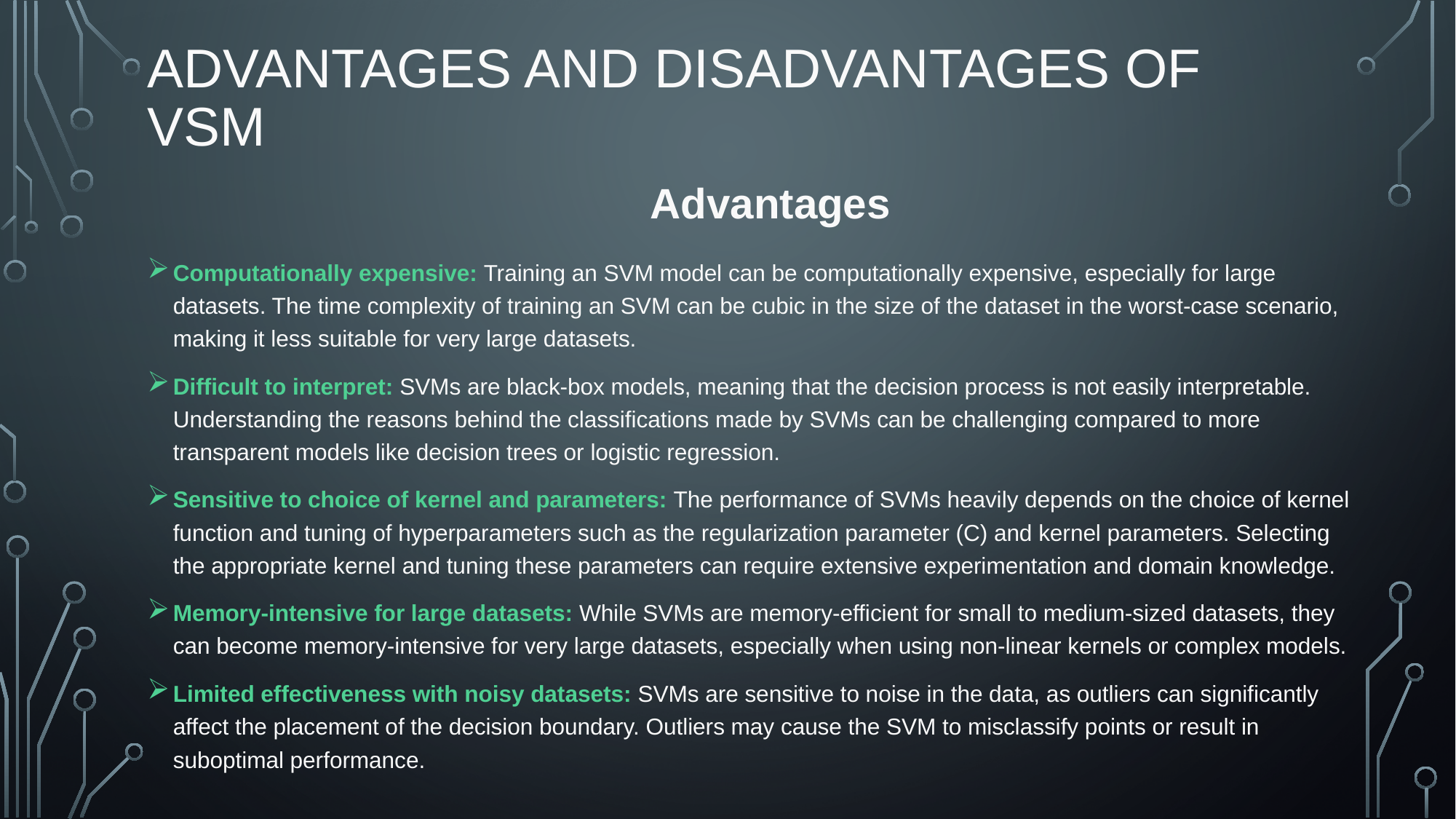

# Advantages and disadvantages of vsm
Advantages
Computationally expensive: Training an SVM model can be computationally expensive, especially for large datasets. The time complexity of training an SVM can be cubic in the size of the dataset in the worst-case scenario, making it less suitable for very large datasets.
Difficult to interpret: SVMs are black-box models, meaning that the decision process is not easily interpretable. Understanding the reasons behind the classifications made by SVMs can be challenging compared to more transparent models like decision trees or logistic regression.
Sensitive to choice of kernel and parameters: The performance of SVMs heavily depends on the choice of kernel function and tuning of hyperparameters such as the regularization parameter (C) and kernel parameters. Selecting the appropriate kernel and tuning these parameters can require extensive experimentation and domain knowledge.
Memory-intensive for large datasets: While SVMs are memory-efficient for small to medium-sized datasets, they can become memory-intensive for very large datasets, especially when using non-linear kernels or complex models.
Limited effectiveness with noisy datasets: SVMs are sensitive to noise in the data, as outliers can significantly affect the placement of the decision boundary. Outliers may cause the SVM to misclassify points or result in suboptimal performance.